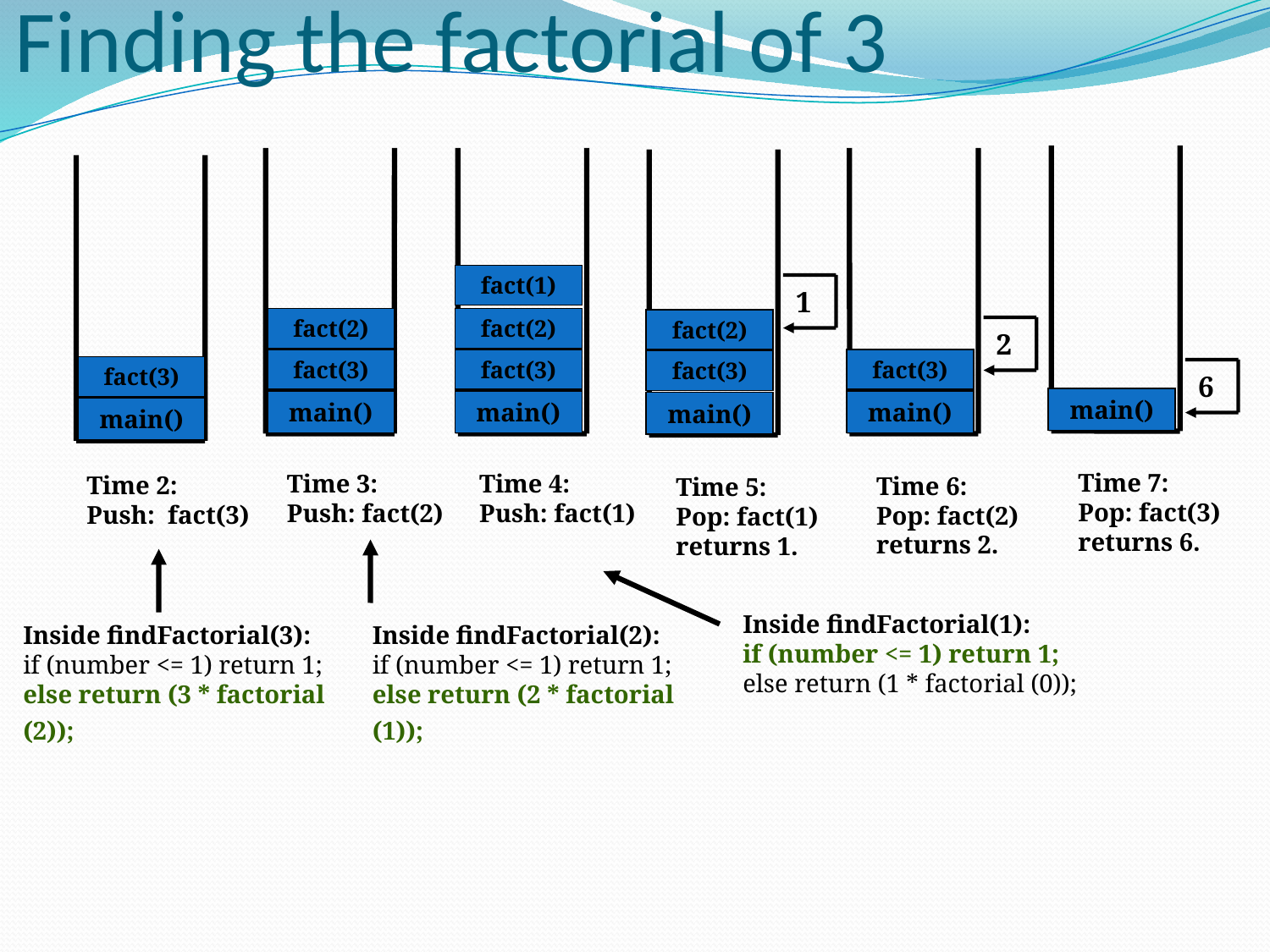

# Finding the factorial of 3

fact(1)

1
fact(2)
fact(2)
fact(2)

2

fact(3)
fact(3)
fact(3)
fact(3)
fact(3)

6

main()
main()
main()
main()
main()
main()

Time 7:
Pop: fact(3)
returns 6.
Time 3:
Push: fact(2)
Time 4:
Push: fact(1)
Time 2:
Push:  fact(3)
Time 6:
Pop: fact(2)
returns 2.
Time 5:
Pop: fact(1)
returns 1.

Inside findFactorial(1):
if (number <= 1) return 1;
else return (1 * factorial (0));
Inside findFactorial(3):
if (number <= 1) return 1;
else return (3 * factorial (2));
Inside findFactorial(2):
if (number <= 1) return 1;
else return (2 * factorial (1));